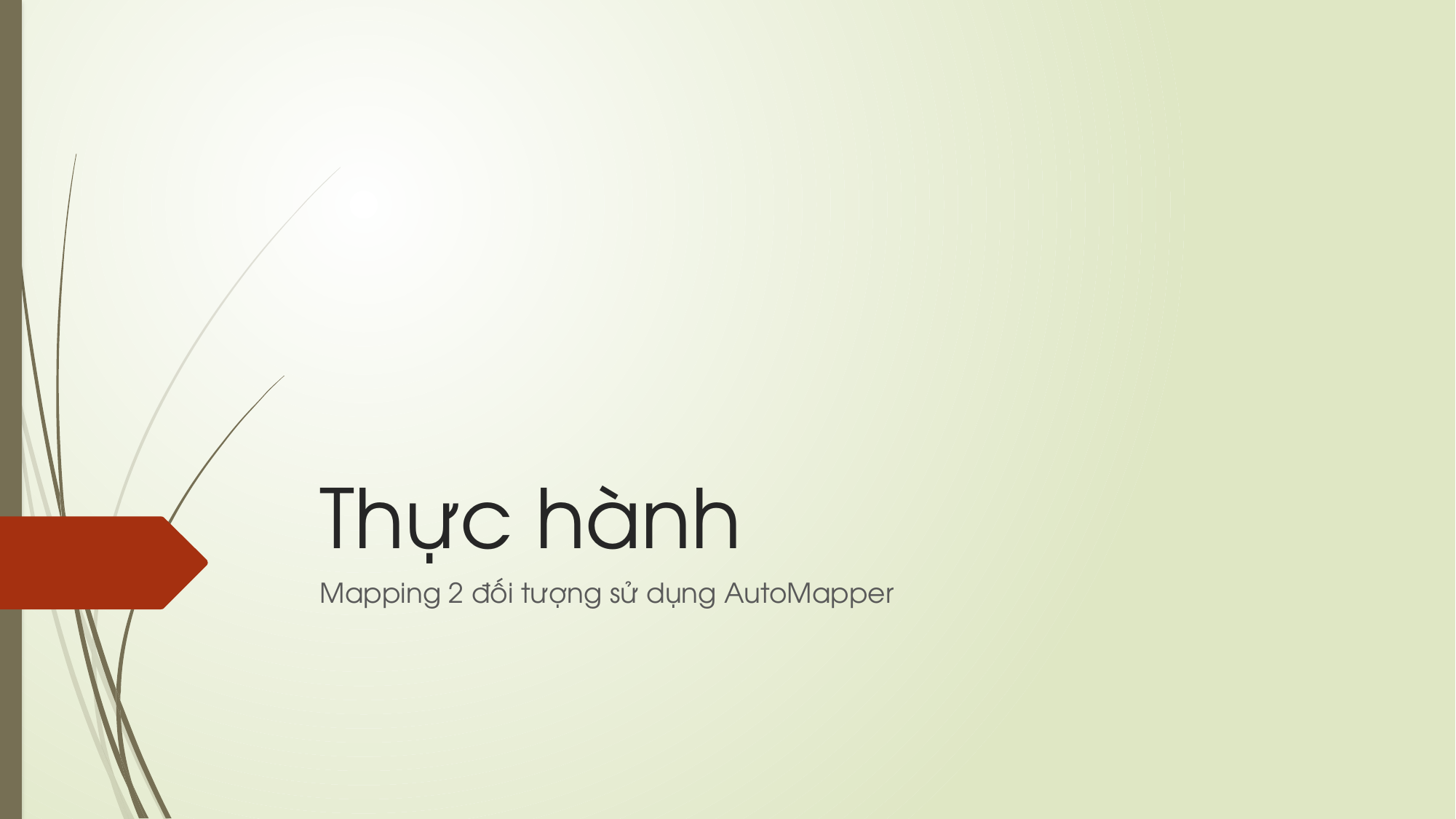

# Thực hành
Mapping 2 đối tượng sử dụng AutoMapper